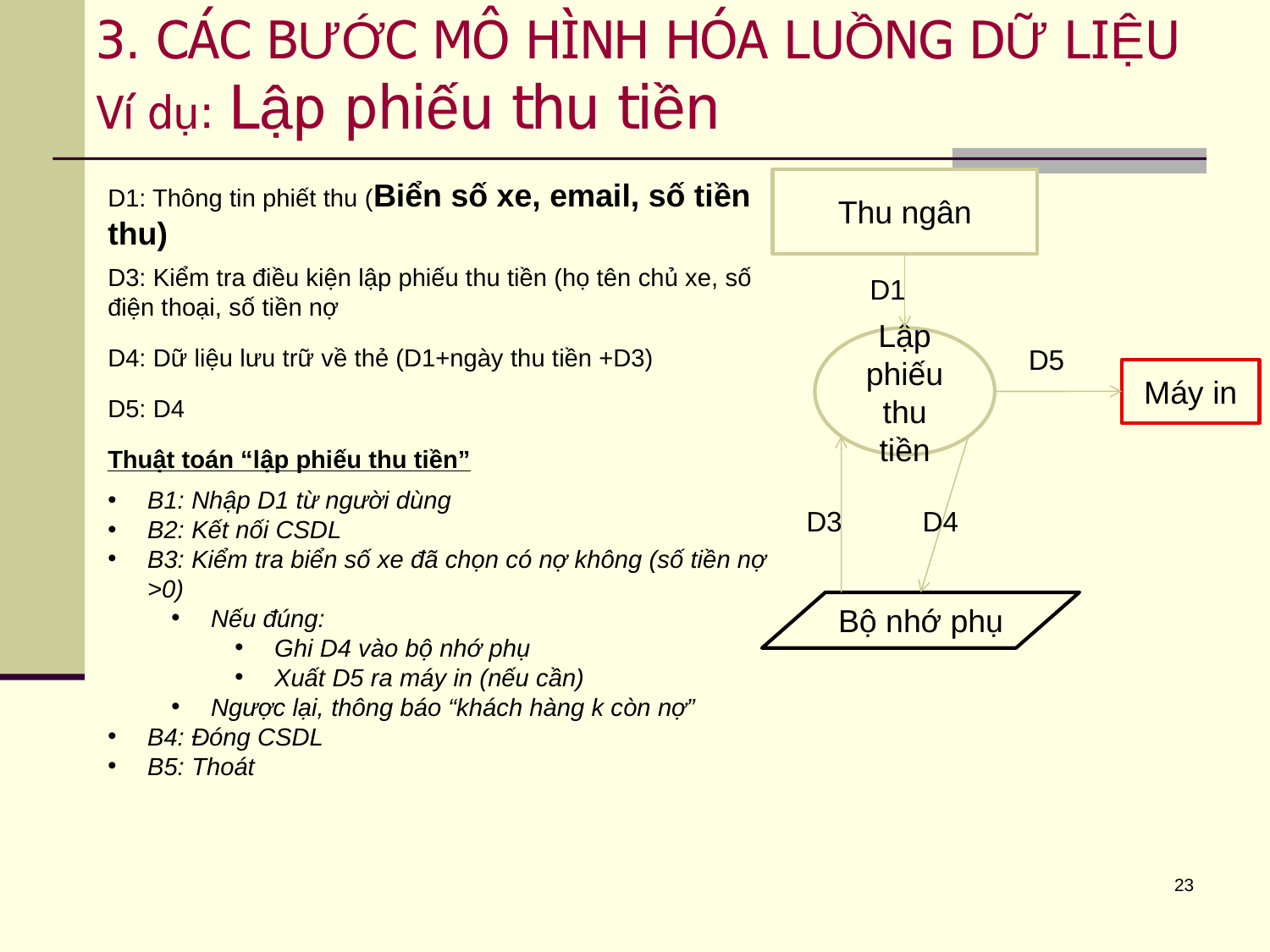

# 3. CÁC BƯỚC MÔ HÌNH HÓA LUỒNG DỮ LIỆU Ví dụ: Lập phiếu thu tiền
D1: Thông tin phiết thu (Biển số xe, email, số tiền thu)
D3: Kiểm tra điều kiện lập phiếu thu tiền (họ tên chủ xe, số điện thoại, số tiền nợ
D4: Dữ liệu lưu trữ về thẻ (D1+ngày thu tiền +D3)
D5: D4
Thuật toán “lập phiếu thu tiền”
B1: Nhập D1 từ người dùng
B2: Kết nối CSDL
B3: Kiểm tra biển số xe đã chọn có nợ không (số tiền nợ >0)
Nếu đúng:
Ghi D4 vào bộ nhớ phụ
Xuất D5 ra máy in (nếu cần)
Ngược lại, thông báo “khách hàng k còn nợ”
B4: Đóng CSDL
B5: Thoát
Thu ngân
D1
Lập phiếu thu tiền
D5
Máy in
D3
D4
Bộ nhớ phụ
23